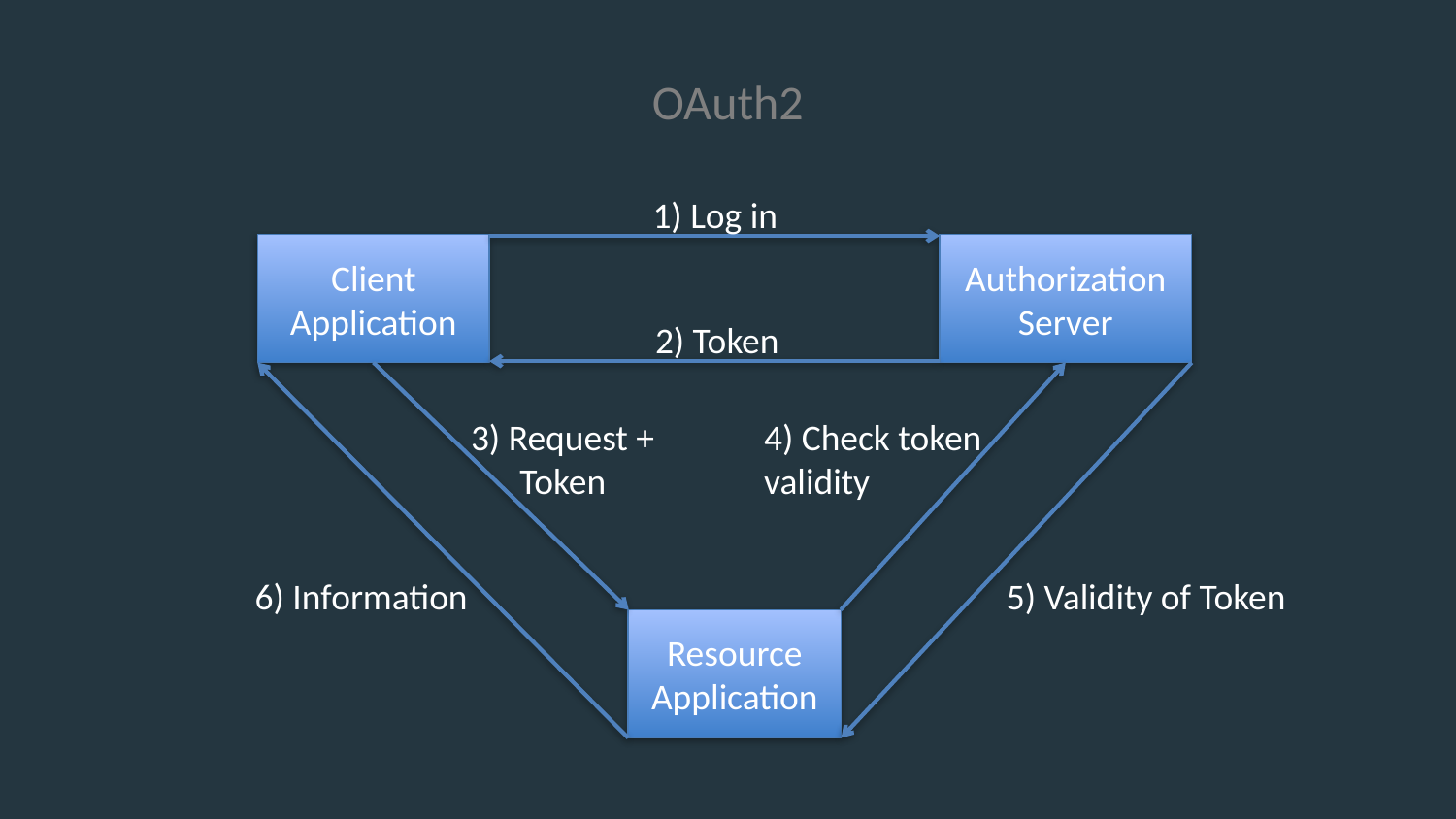

OAuth2
1) Log in
Client Application
Authorization Server
2) Token
3) Request + Token
4) Check token
validity
5) Validity of Token
6) Information
Resource Application